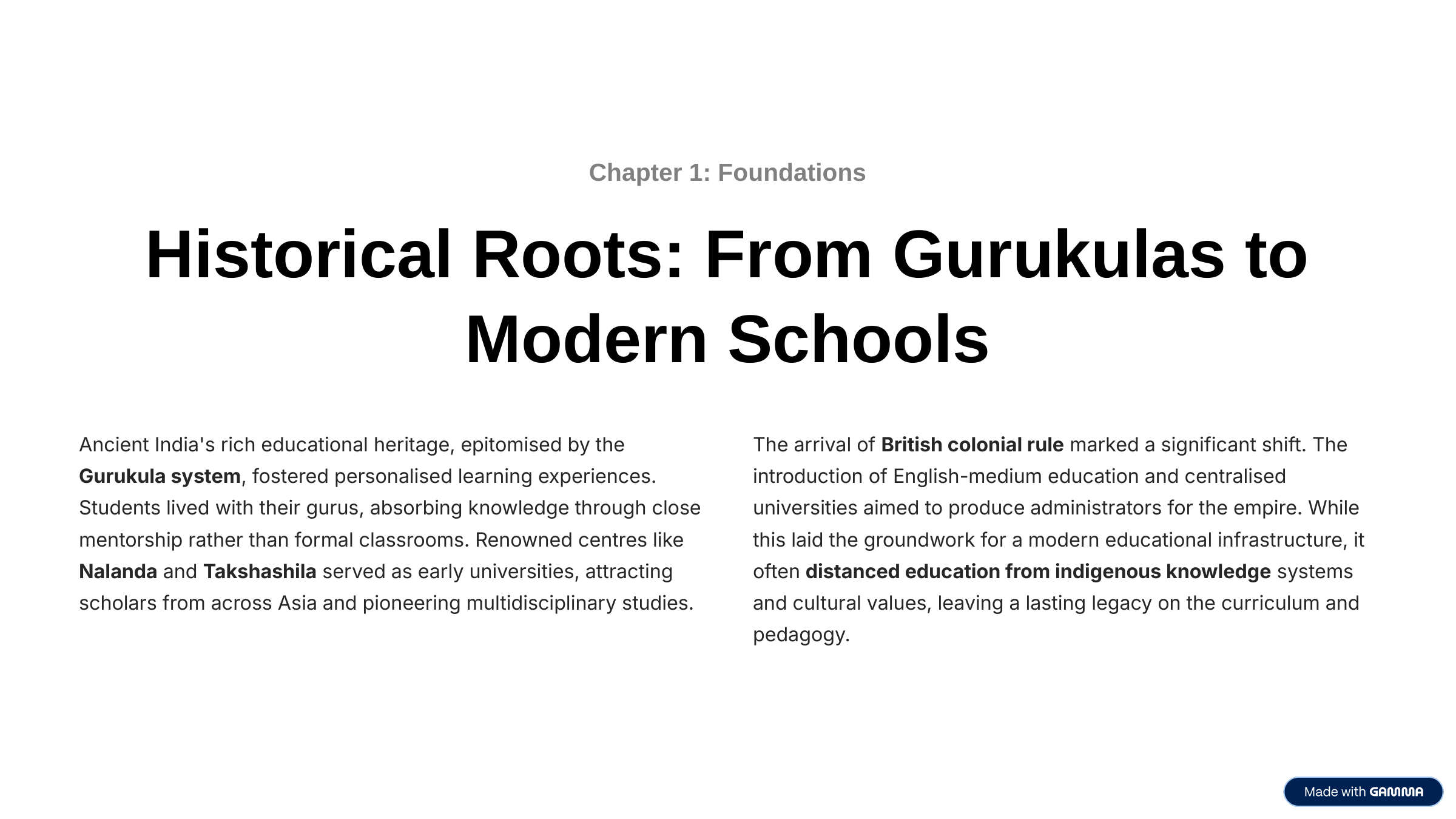

Chapter 1: Foundations
Historical Roots: From Gurukulas to Modern Schools
Ancient India's rich educational heritage, epitomised by the Gurukula system, fostered personalised learning experiences. Students lived with their gurus, absorbing knowledge through close mentorship rather than formal classrooms. Renowned centres like Nalanda and Takshashila served as early universities, attracting scholars from across Asia and pioneering multidisciplinary studies.
The arrival of British colonial rule marked a significant shift. The introduction of English-medium education and centralised universities aimed to produce administrators for the empire. While this laid the groundwork for a modern educational infrastructure, it often distanced education from indigenous knowledge systems and cultural values, leaving a lasting legacy on the curriculum and pedagogy.